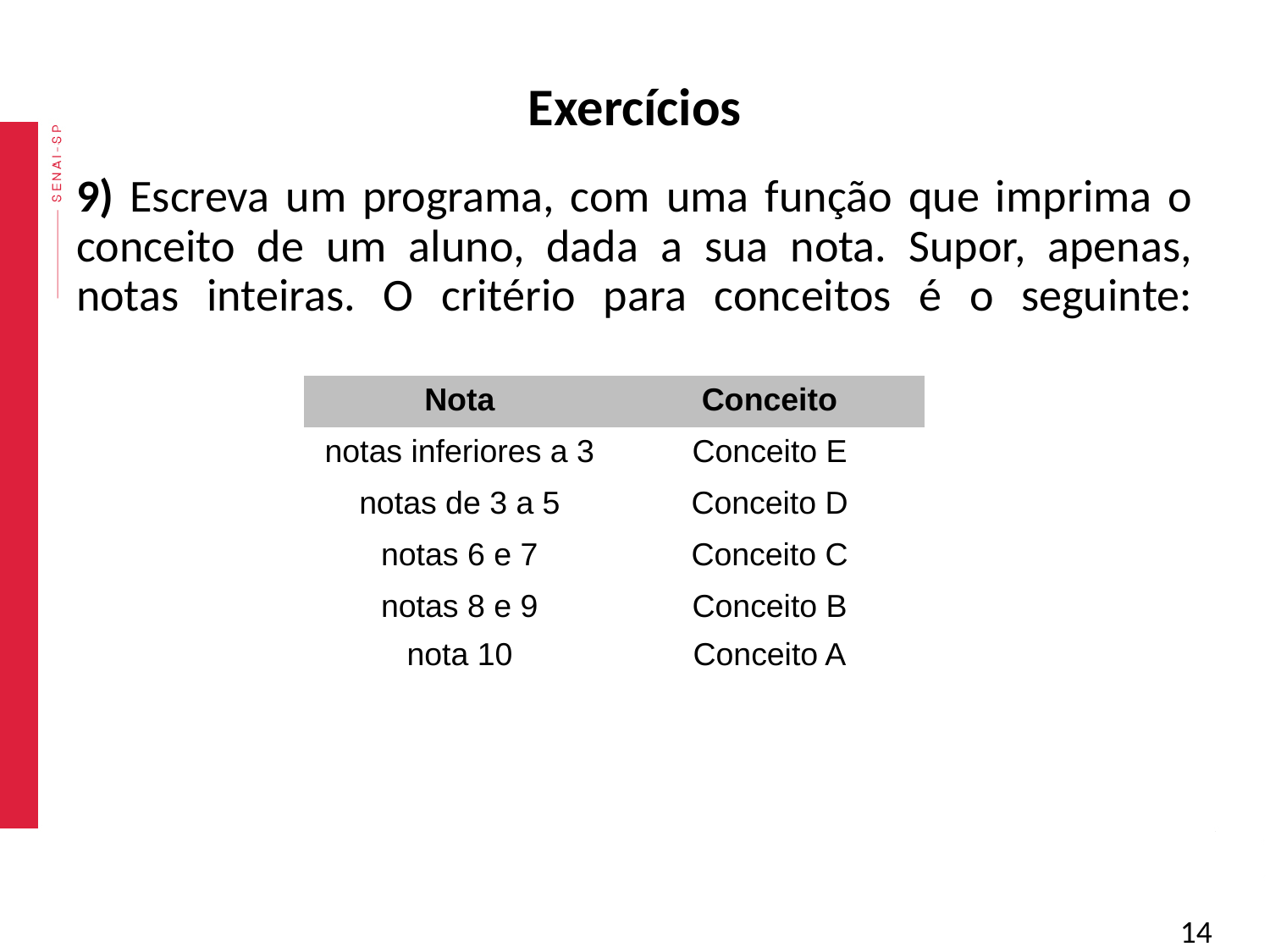

Exercícios
# 9) Escreva um programa, com uma função que imprima o conceito de um aluno, dada a sua nota. Supor, apenas, notas inteiras. O critério para conceitos é o seguinte:
| Nota | Conceito |
| --- | --- |
| notas inferiores a 3 | Conceito E |
| notas de 3 a 5 | Conceito D |
| notas 6 e 7 | Conceito C |
| notas 8 e 9 | Conceito B |
| nota 10 | Conceito A |
14